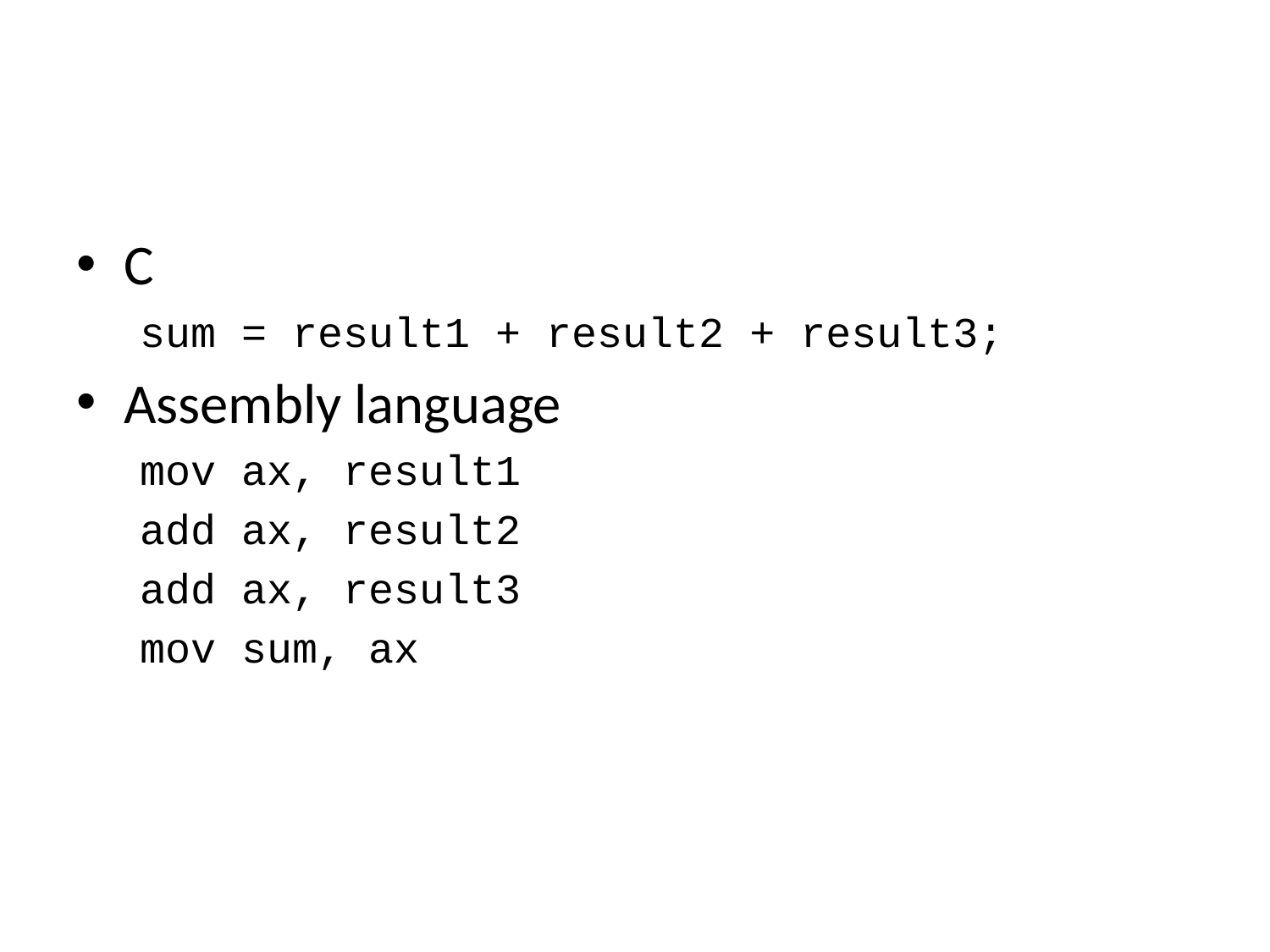

#
C
sum = result1 + result2 + result3;
Assembly language
mov ax, result1
add ax, result2
add ax, result3
mov sum, ax